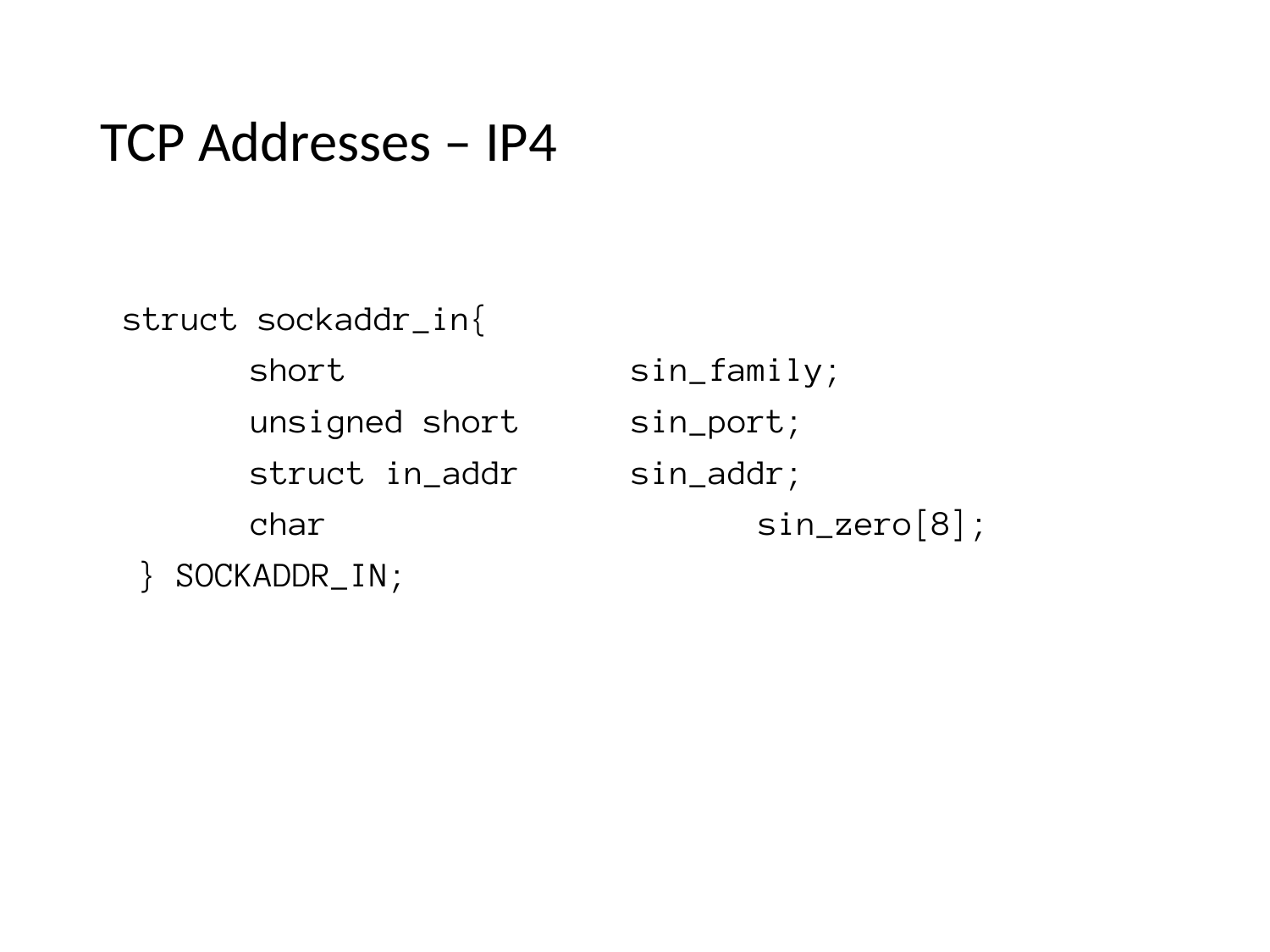

# TCP Addresses – IP4
struct sockaddr_in{
    	short 	 		sin_family;
		unsigned short 	sin_port;
		struct in_addr 	sin_addr;
		char		 		sin_zero[8];
  } SOCKADDR_IN;